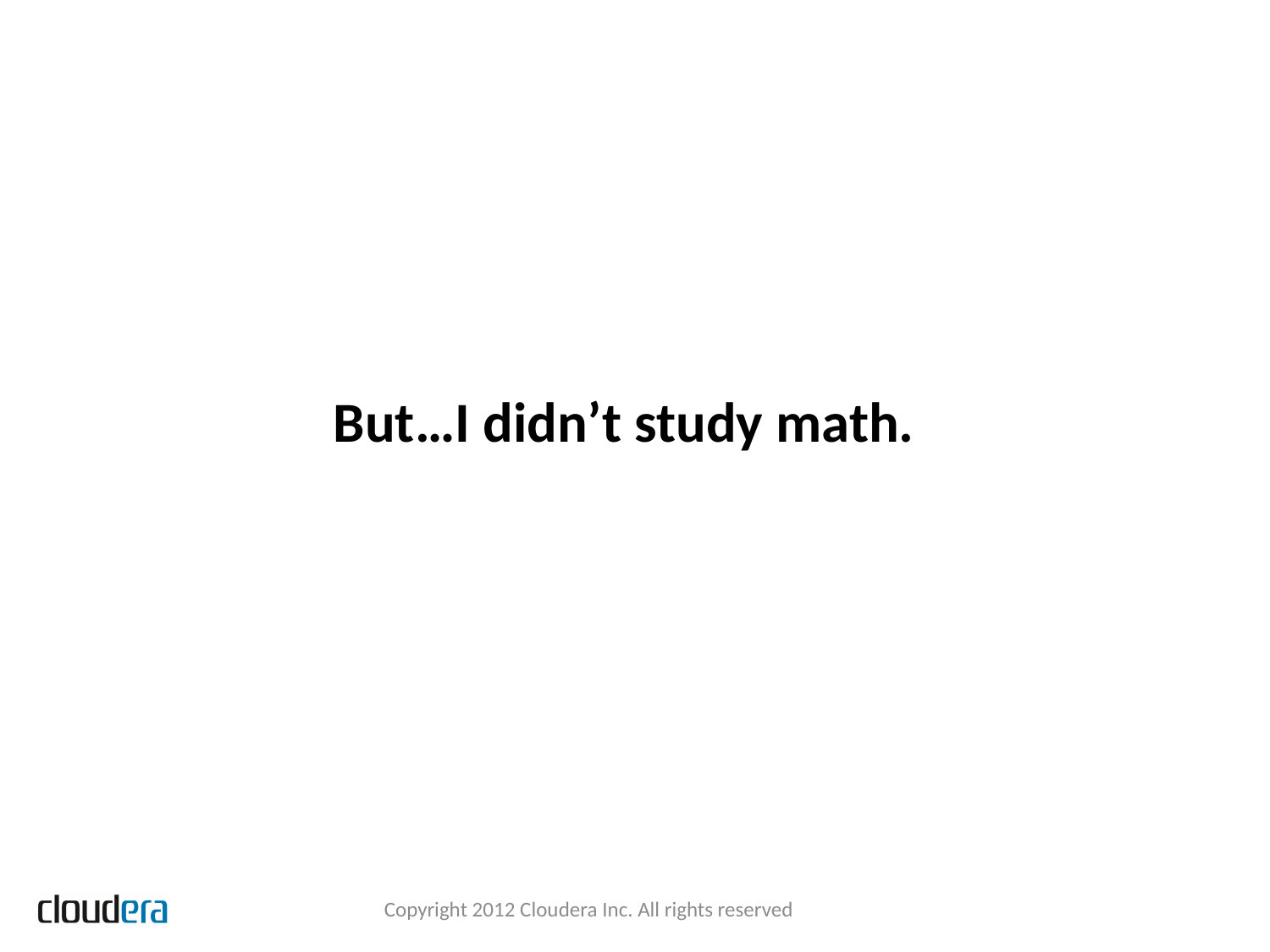

# But…I didn’t study math.
Copyright 2012 Cloudera Inc. All rights reserved